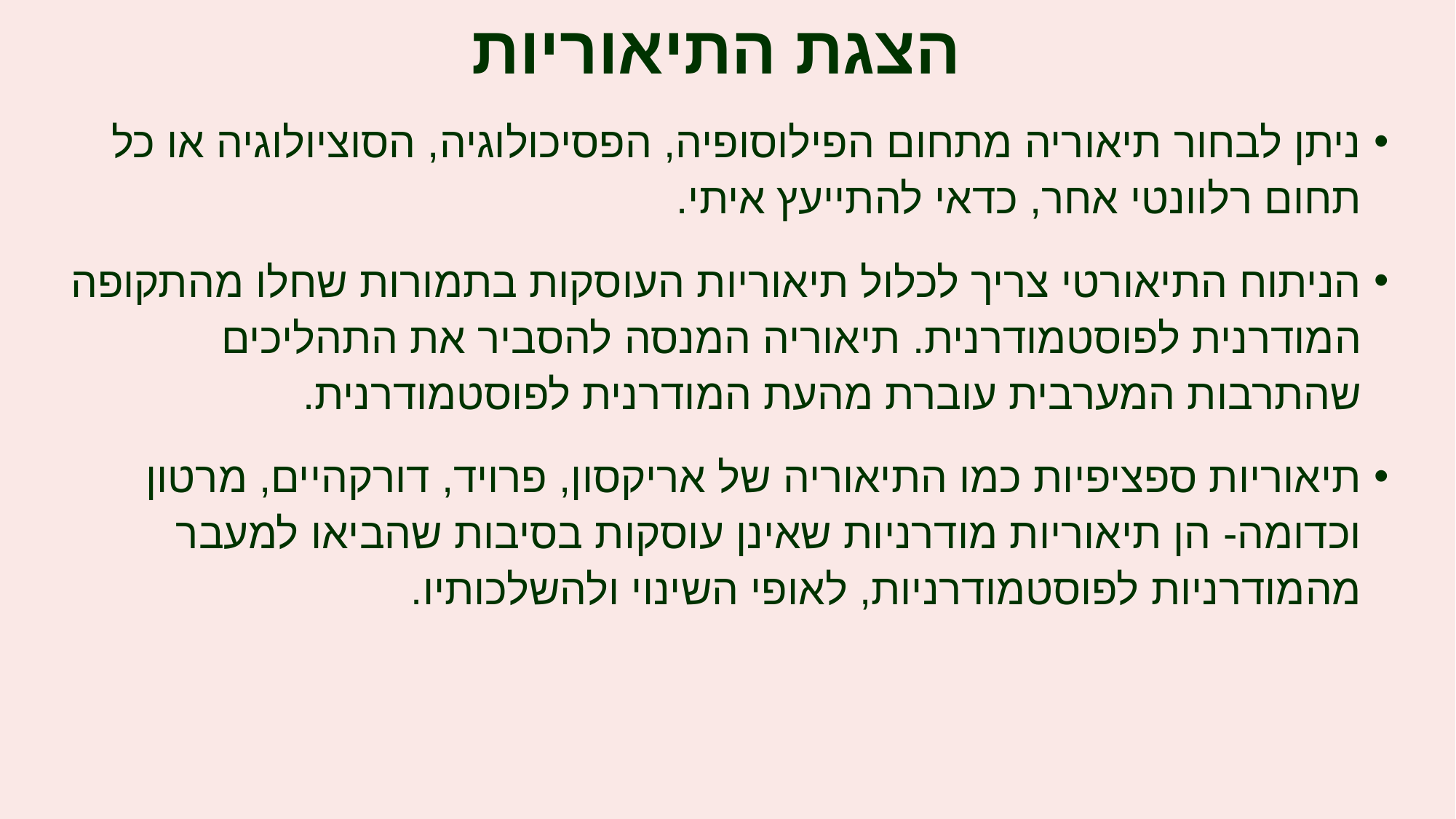

# הצגת התיאוריות
ניתן לבחור תיאוריה מתחום הפילוסופיה, הפסיכולוגיה, הסוציולוגיה או כל תחום רלוונטי אחר, כדאי להתייעץ איתי.
הניתוח התיאורטי צריך לכלול תיאוריות העוסקות בתמורות שחלו מהתקופה המודרנית לפוסטמודרנית. תיאוריה המנסה להסביר את התהליכים שהתרבות המערבית עוברת מהעת המודרנית לפוסטמודרנית.
תיאוריות ספציפיות כמו התיאוריה של אריקסון, פרויד, דורקהיים, מרטון וכדומה- הן תיאוריות מודרניות שאינן עוסקות בסיבות שהביאו למעבר מהמודרניות לפוסטמודרניות, לאופי השינוי ולהשלכותיו.